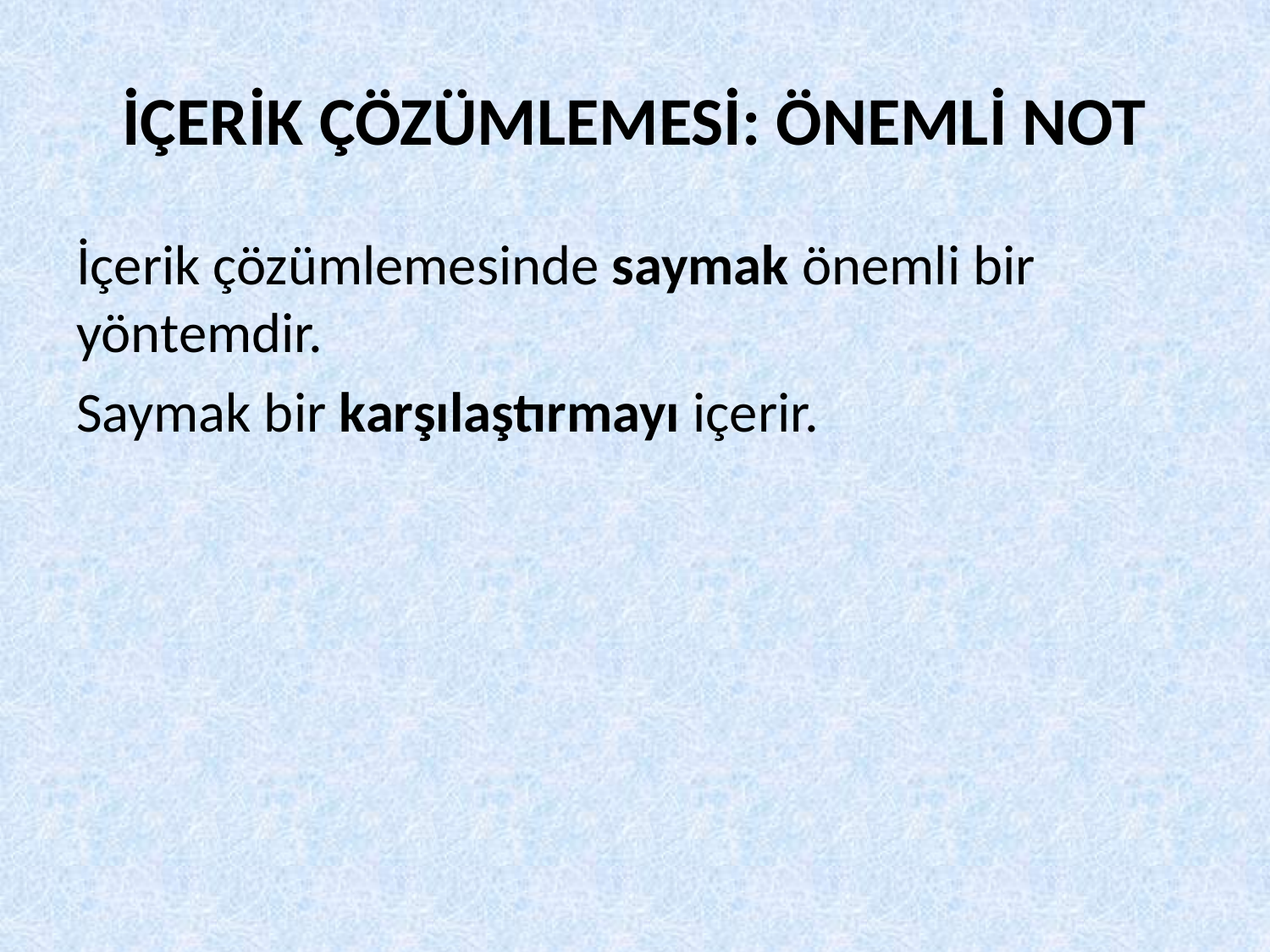

# İÇERİK ÇÖZÜMLEMESİ: ÖNEMLİ NOT
İçerik çözümlemesinde saymak önemli bir yöntemdir.
Saymak bir karşılaştırmayı içerir.